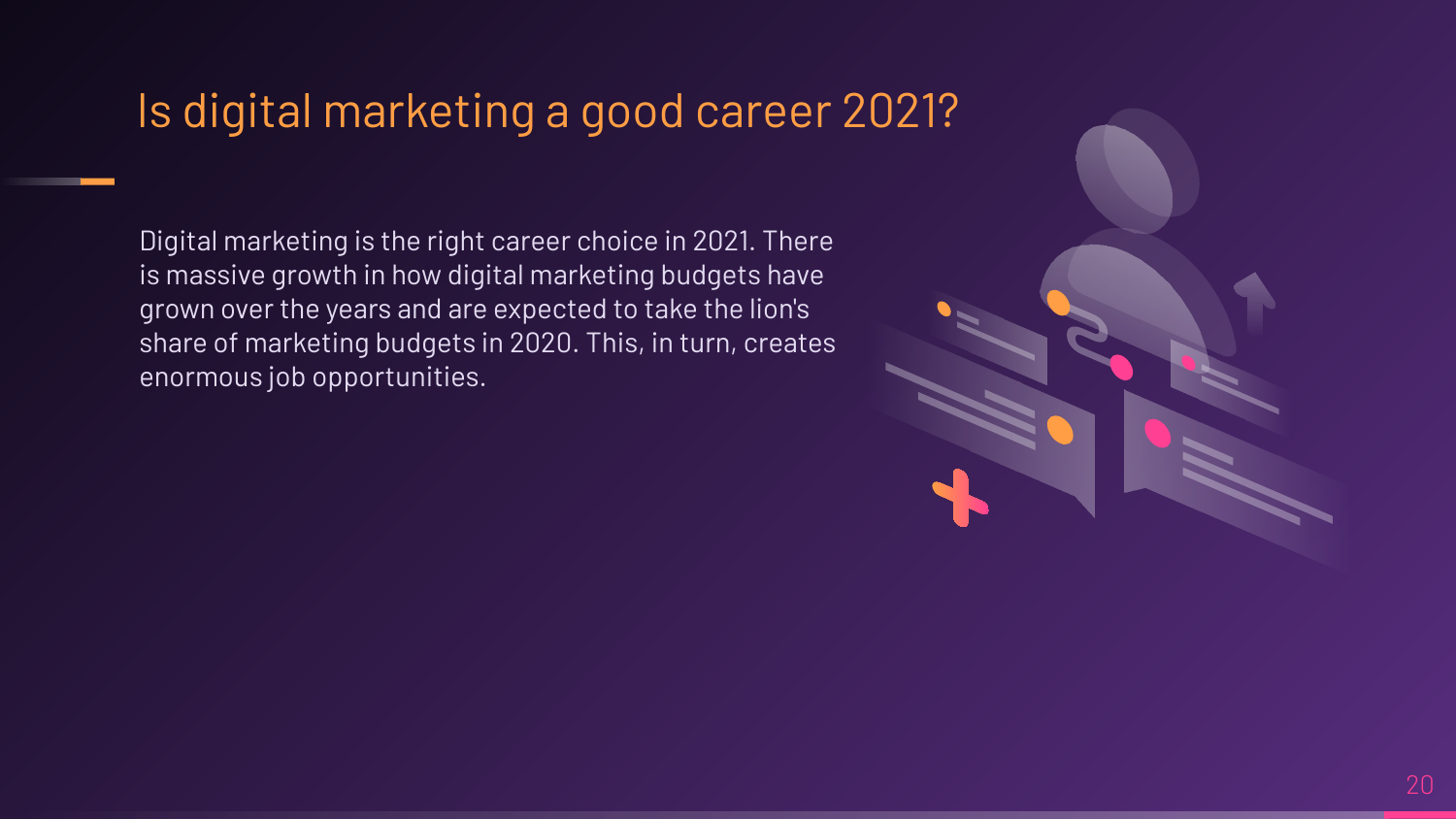

# Is digital marketing a good career 2021?
Digital marketing is the right career choice in 2021. There is massive growth in how digital marketing budgets have grown over the years and are expected to take the lion's share of marketing budgets in 2020. This, in turn, creates enormous job opportunities.

20